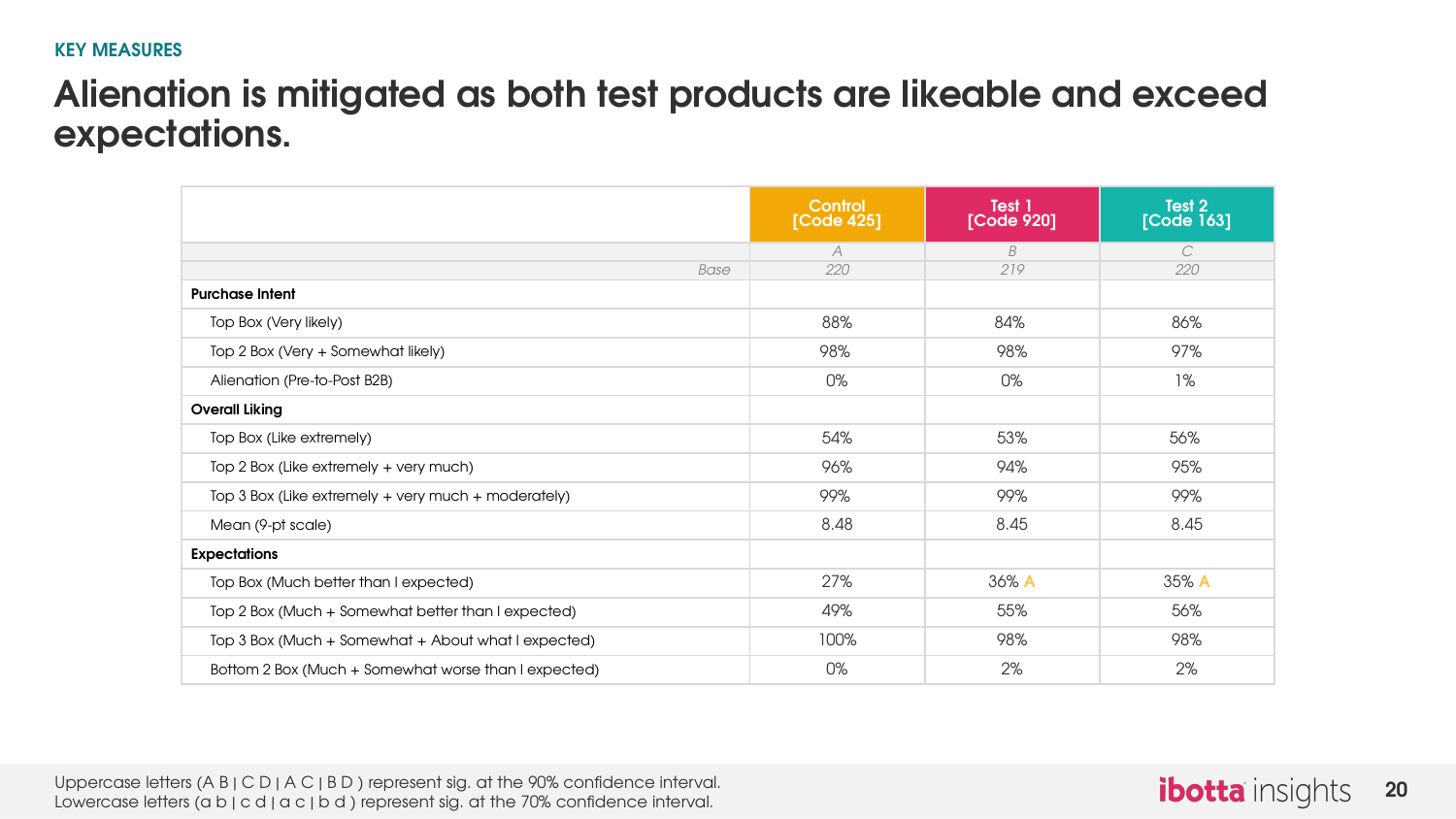

KEY MEASURES
# Alienation is mitigated as both test products are likeable and exceed expectations.
|  | Control [Code 425] | Test 1 [Code 920] | Test 2 [Code 163] |
| --- | --- | --- | --- |
|  | A | B | C |
| Base | 220 | 219 | 220 |
| Purchase Intent |  |  |  |
| Top Box (Very likely) | 88% | 84% | 86% |
| Top 2 Box (Very + Somewhat likely) | 98% | 98% | 97% |
| Alienation (Pre-to-Post B2B) | 0% | 0% | 1% |
| Overall Liking |  |  |  |
| Top Box (Like extremely) | 54% | 53% | 56% |
| Top 2 Box (Like extremely + very much) | 96% | 94% | 95% |
| Top 3 Box (Like extremely + very much + moderately) | 99% | 99% | 99% |
| Mean (9-pt scale) | 8.48 | 8.45 | 8.45 |
| Expectations |  |  |  |
| Top Box (Much better than I expected) | 27% | 36% A | 35% A |
| Top 2 Box (Much + Somewhat better than I expected) | 49% | 55% | 56% |
| Top 3 Box (Much + Somewhat + About what I expected) | 100% | 98% | 98% |
| Bottom 2 Box (Much + Somewhat worse than I expected) | 0% | 2% | 2% |
20
Uppercase letters (A B | C D | A C | B D ) represent sig. at the 90% confidence interval.
Lowercase letters (a b | c d | a c | b d ) represent sig. at the 70% confidence interval.